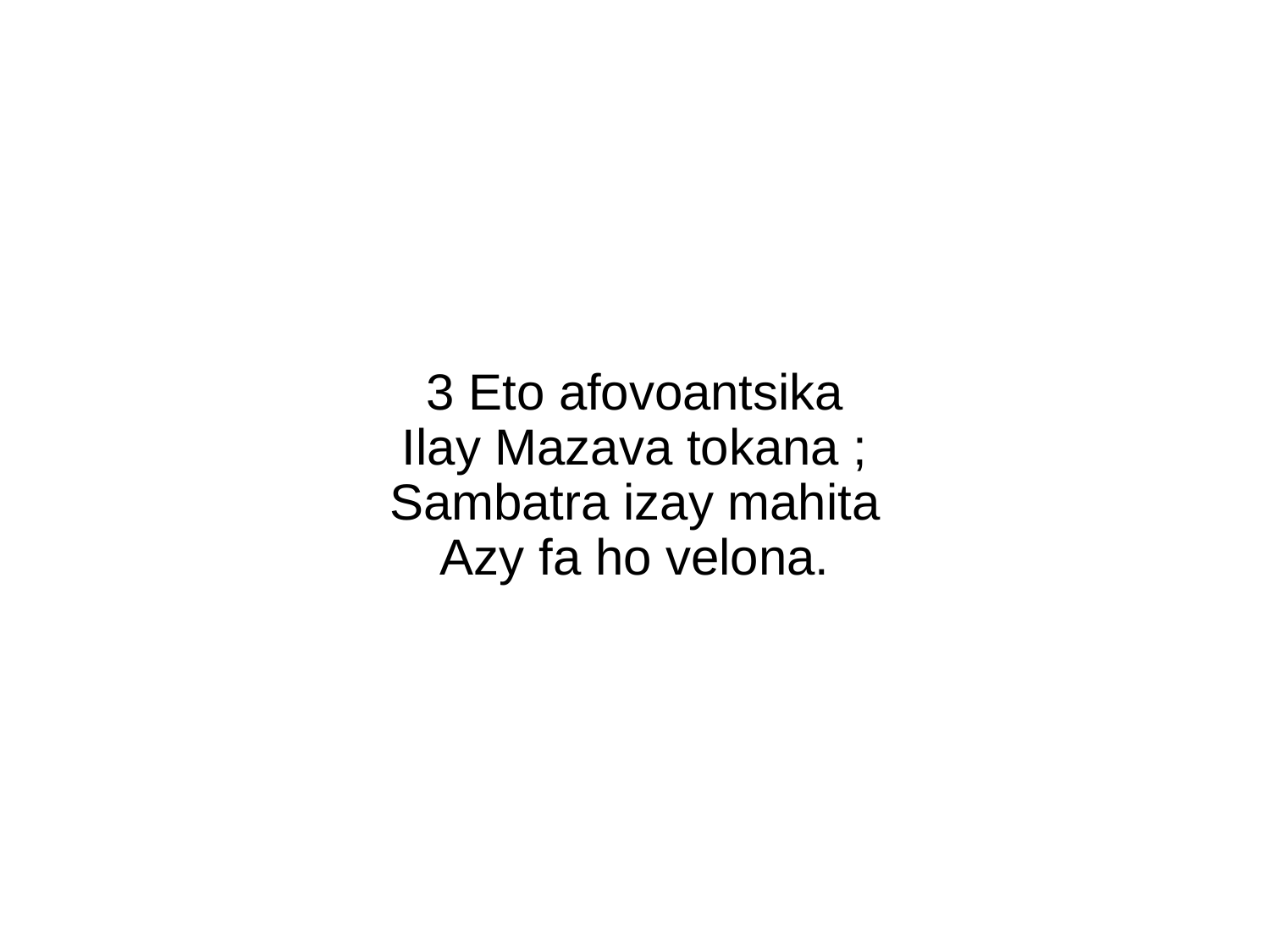

3 Eto afovoantsika
Ilay Mazava tokana ;
Sambatra izay mahita
Azy fa ho velona.